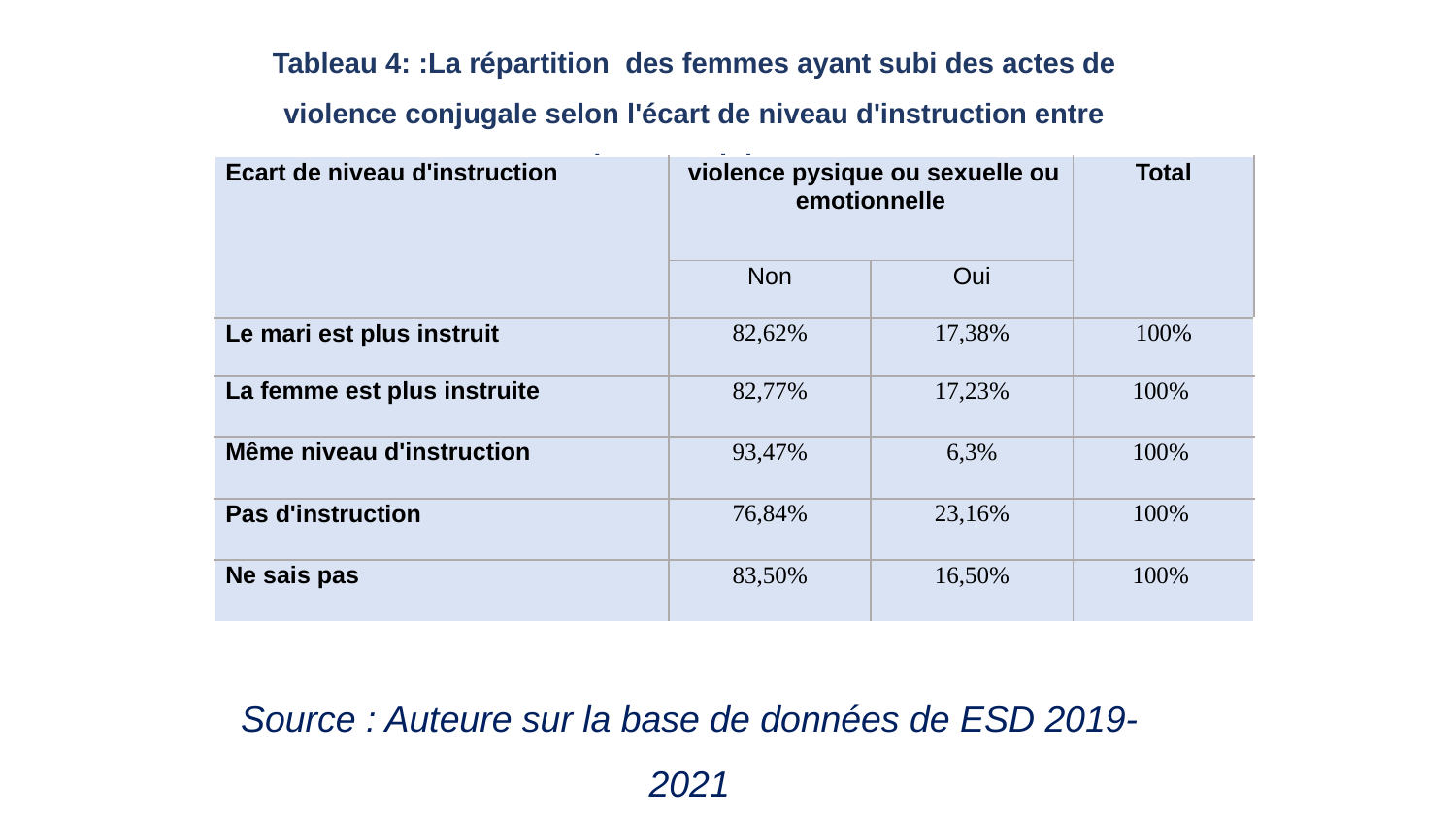

Tableau 4: :La répartition  des femmes ayant subi des actes de violence conjugale selon l'écart de niveau d'instruction entre leurs conjoints
| Ecart de niveau d'instruction | violence pysique ou sexuelle ou emotionnelle |  | Total |
| --- | --- | --- | --- |
|  | Non | Oui |  |
| Le mari est plus instruit | 82,62% | 17,38% | 100% |
| La femme est plus instruite | 82,77% | 17,23% | 100% |
| Même niveau d'instruction | 93,47% | 6,3% | 100% |
| Pas d'instruction | 76,84% | 23,16% | 100% |
| Ne sais pas | 83,50% | 16,50% | 100% |
Source : Auteure sur la base de données de ESD 2019-2021